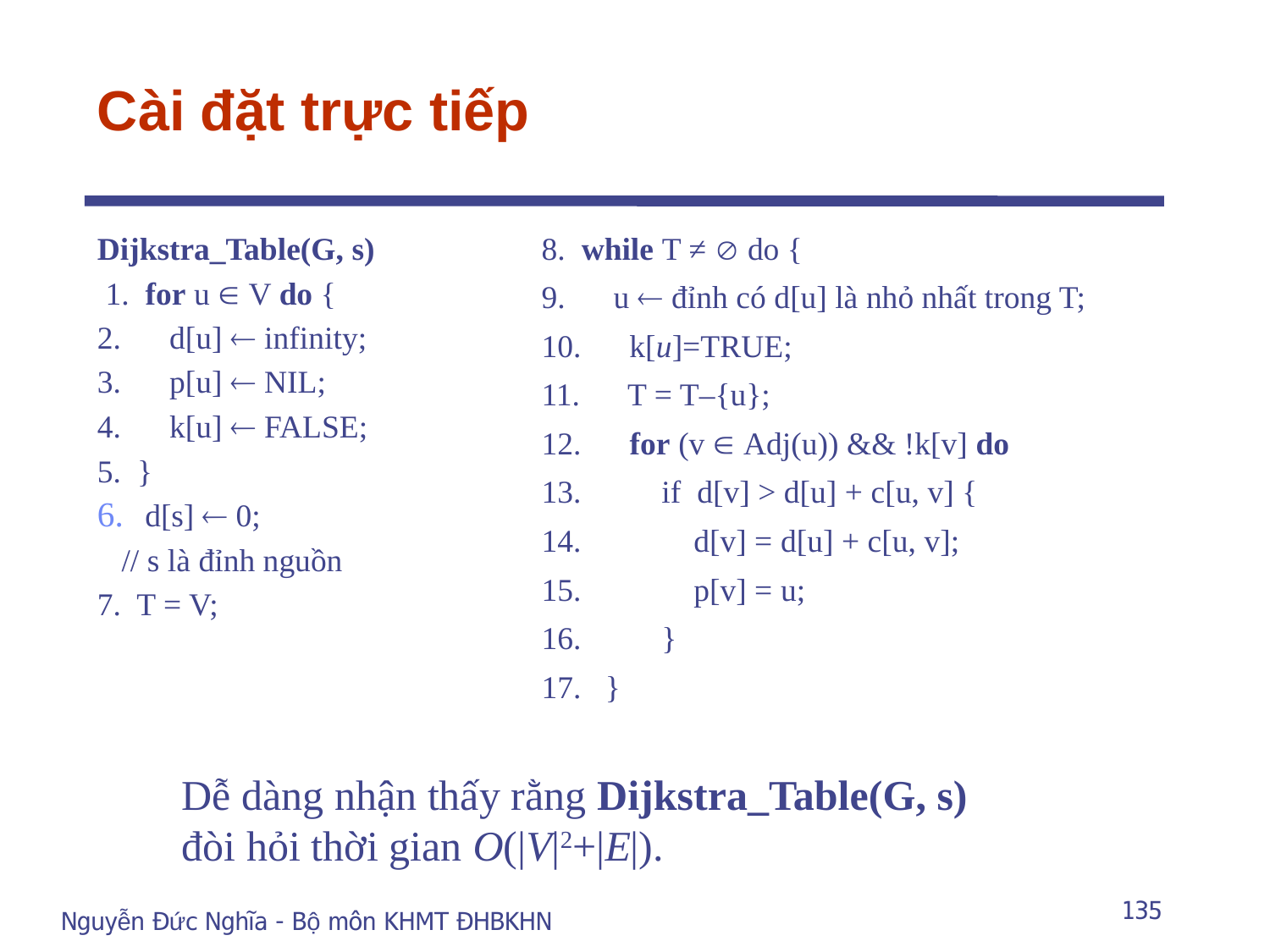

# Cài đặt trực tiếp
Dijkstra_Table(G, s)
 1.  for u ∈ V do {
2.      d[u] ← infinity;
3.      p[u] ← NIL;
4.      k[u] ← FALSE;
5.  }
d[s] ← 0;
   // s là đỉnh nguồn
7.  T = V;
8.  while T ≠ ∅ do {
9.      u ← đỉnh có d[u] là nhỏ nhất trong T;
10.      k[u]=TRUE;
11.      T = T–{u};
12.      for (v ∈ Adj(u)) && !k[v] do
13.          if  d[v] > d[u] + c[u, v] {
14.              d[v] = d[u] + c[u, v];
15.              p[v] = u;
16.          }
17.   }

Dễ dàng nhận thấy rằng Dijkstra_Table(G, s) đòi hỏi thời gian O(|V|2+|E|).
135
Nguyễn Đức Nghĩa - Bộ môn KHMT ĐHBKHN